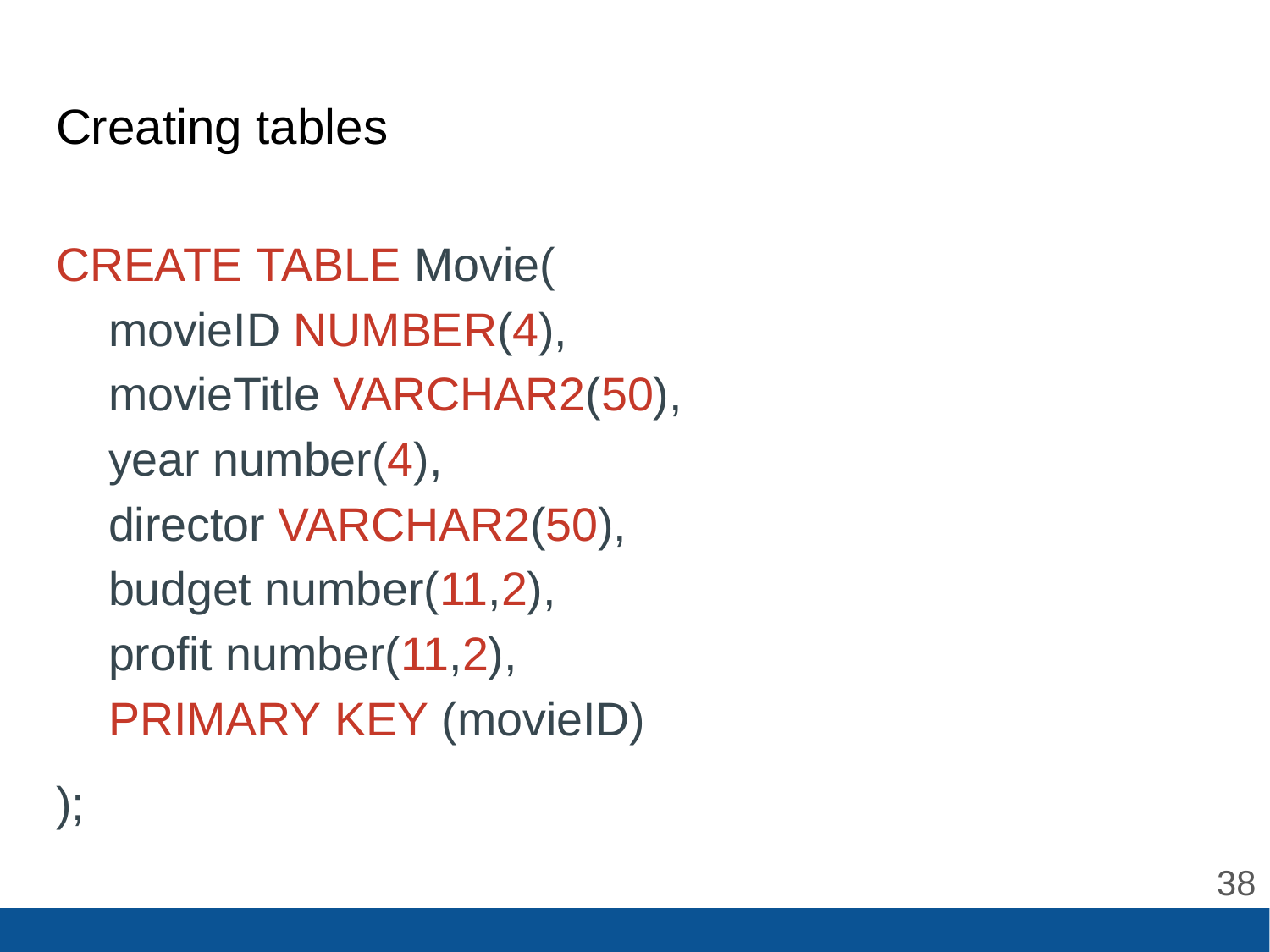

# Creating tables
CREATE TABLE Movie(
    movieID NUMBER(4),
    movieTitle VARCHAR2(50),
    year number(4),
    director VARCHAR2(50),
    budget number(11,2),
    profit number(11,2),
    PRIMARY KEY (movieID)
);

38